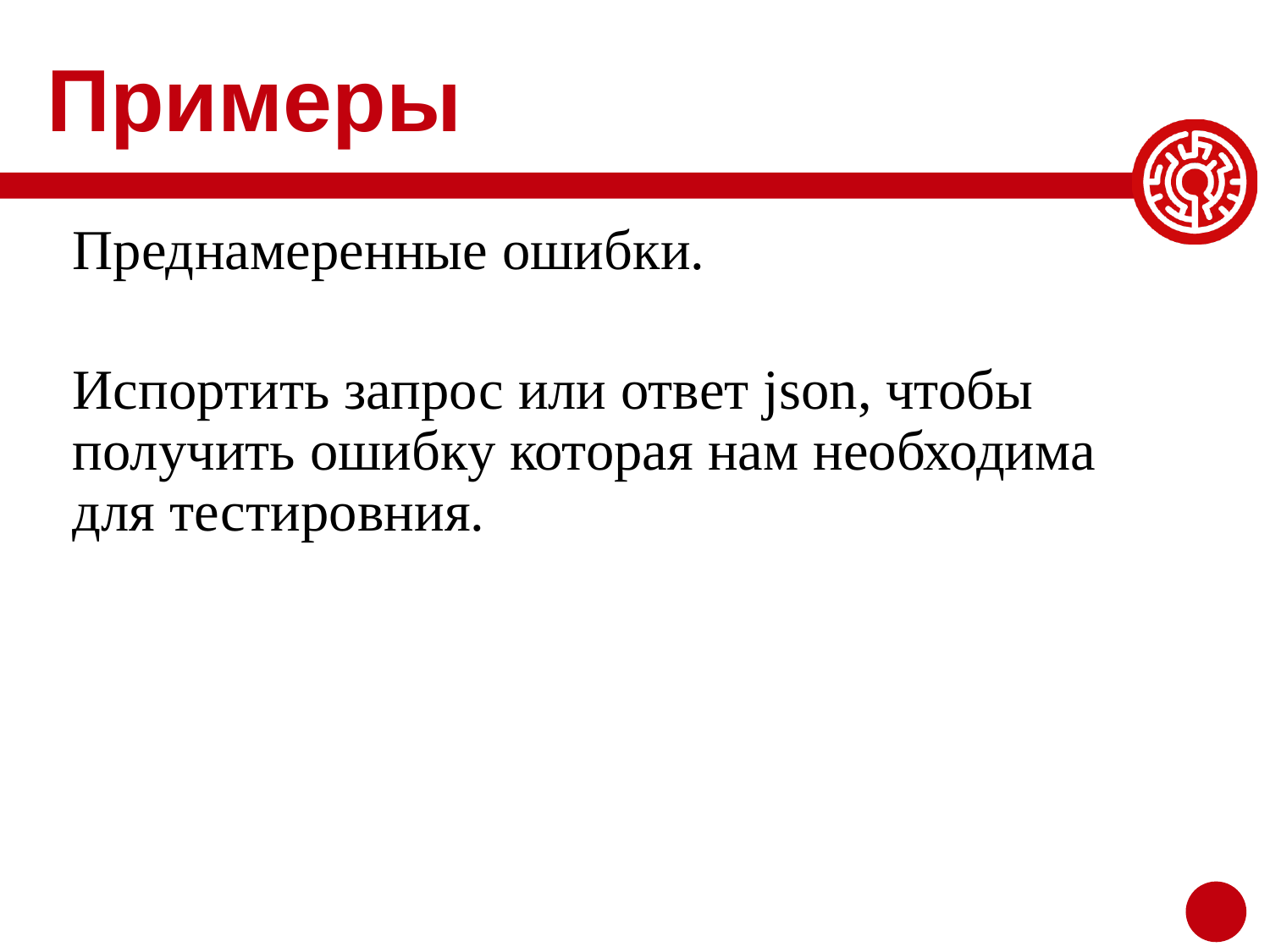

# Примеры
Преднамеренные ошибки.

Испортить запрос или ответ json, чтобы получить ошибку которая нам необходима для тестировния.
37